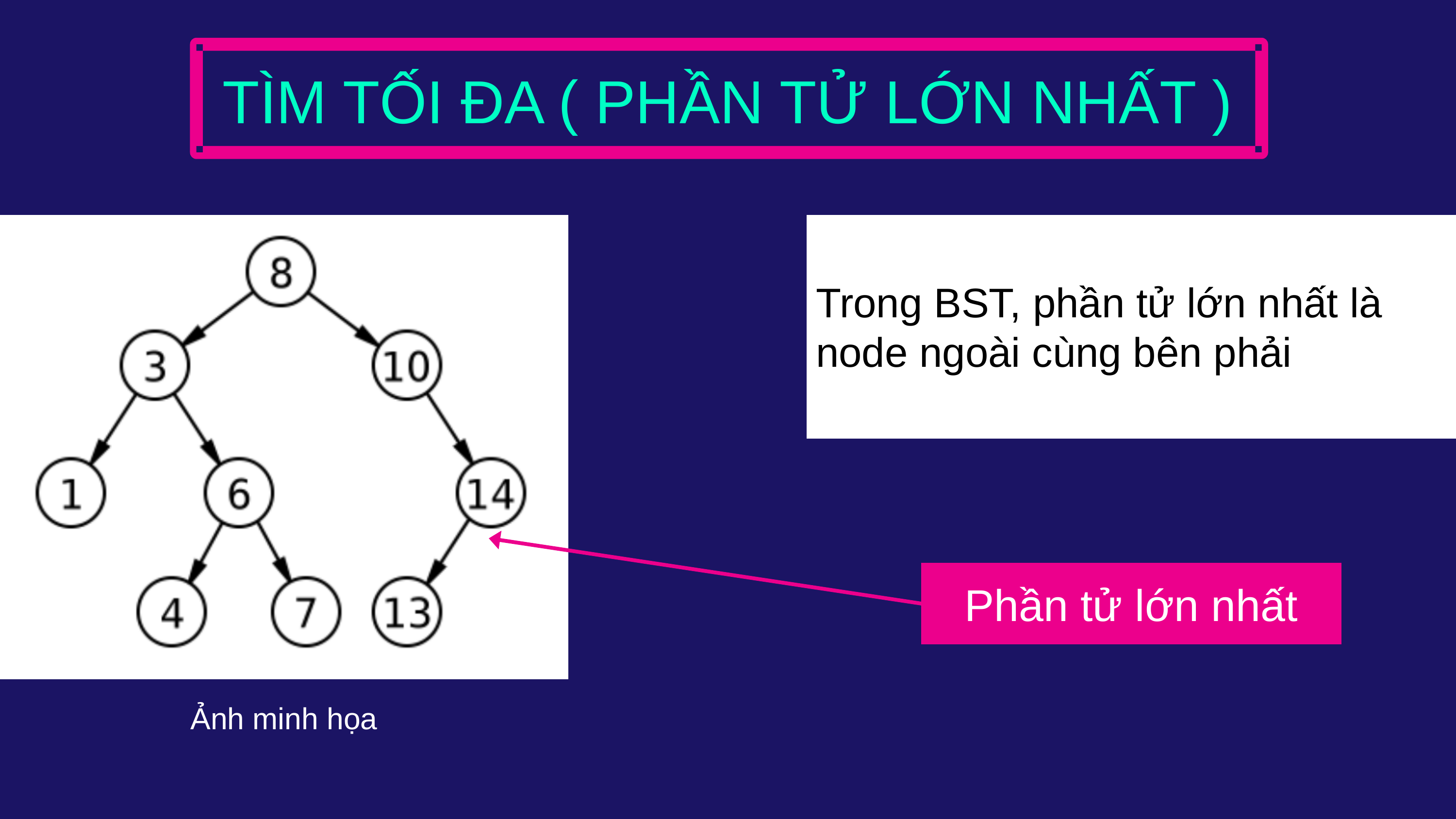

TÌM TỐI ĐA ( PHẦN TỬ LỚN NHẤT )
Saturn

Trong BST, phần tử lớn nhất là node ngoài cùng bên phải

Phần tử lớn nhất
Ảnh minh họa